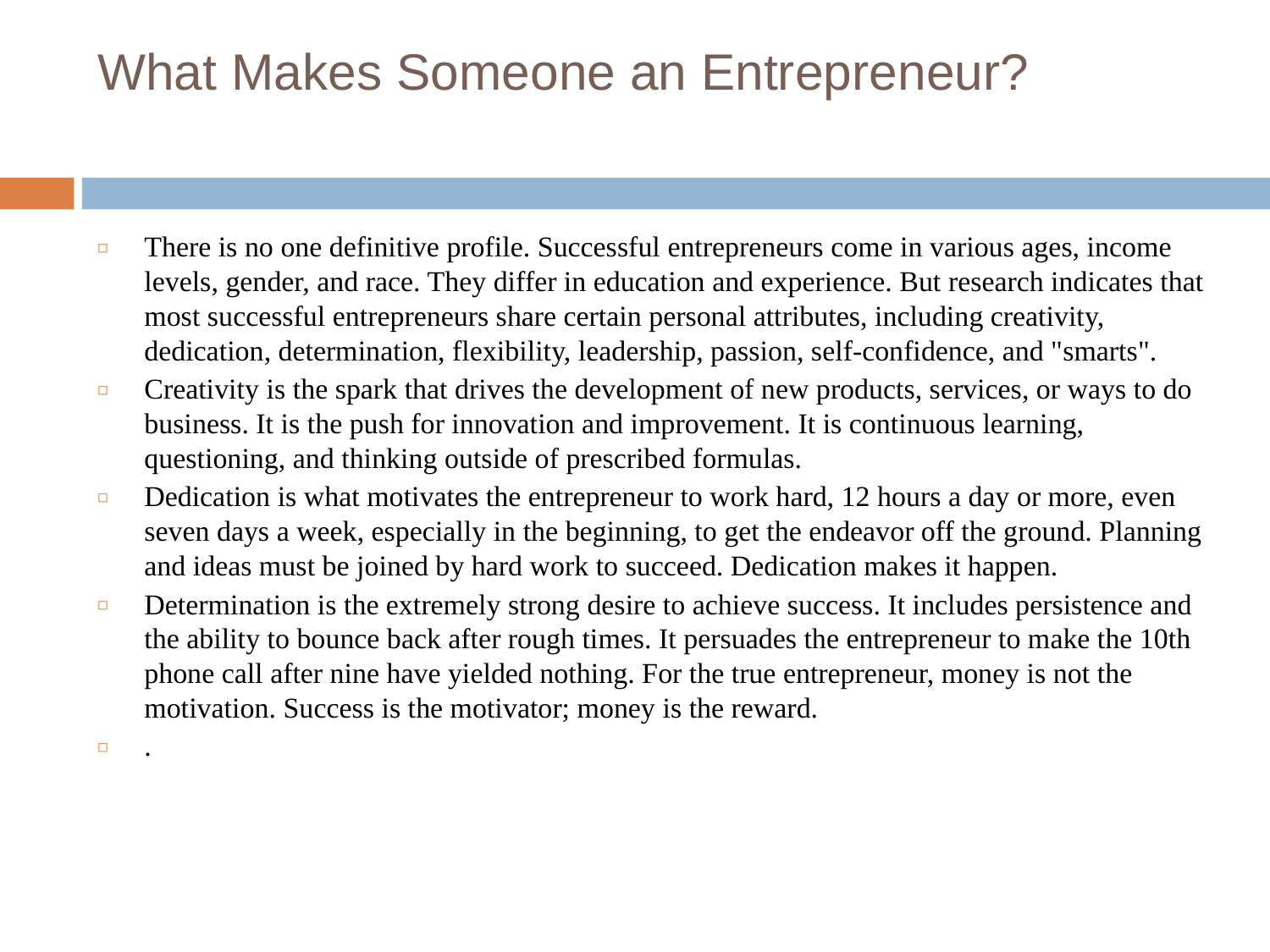

# What Makes Someone an Entrepreneur?
There is no one definitive profile. Successful entrepreneurs come in various ages, income levels, gender, and race. They differ in education and experience. But research indicates that most successful entrepreneurs share certain personal attributes, including creativity, dedication, determination, flexibility, leadership, passion, self-confidence, and "smarts".
Creativity is the spark that drives the development of new products, services, or ways to do business. It is the push for innovation and improvement. It is continuous learning, questioning, and thinking outside of prescribed formulas.
Dedication is what motivates the entrepreneur to work hard, 12 hours a day or more, even seven days a week, especially in the beginning, to get the endeavor off the ground. Planning and ideas must be joined by hard work to succeed. Dedication makes it happen.
Determination is the extremely strong desire to achieve success. It includes persistence and the ability to bounce back after rough times. It persuades the entrepreneur to make the 10th phone call after nine have yielded nothing. For the true entrepreneur, money is not the motivation. Success is the motivator; money is the reward.
.